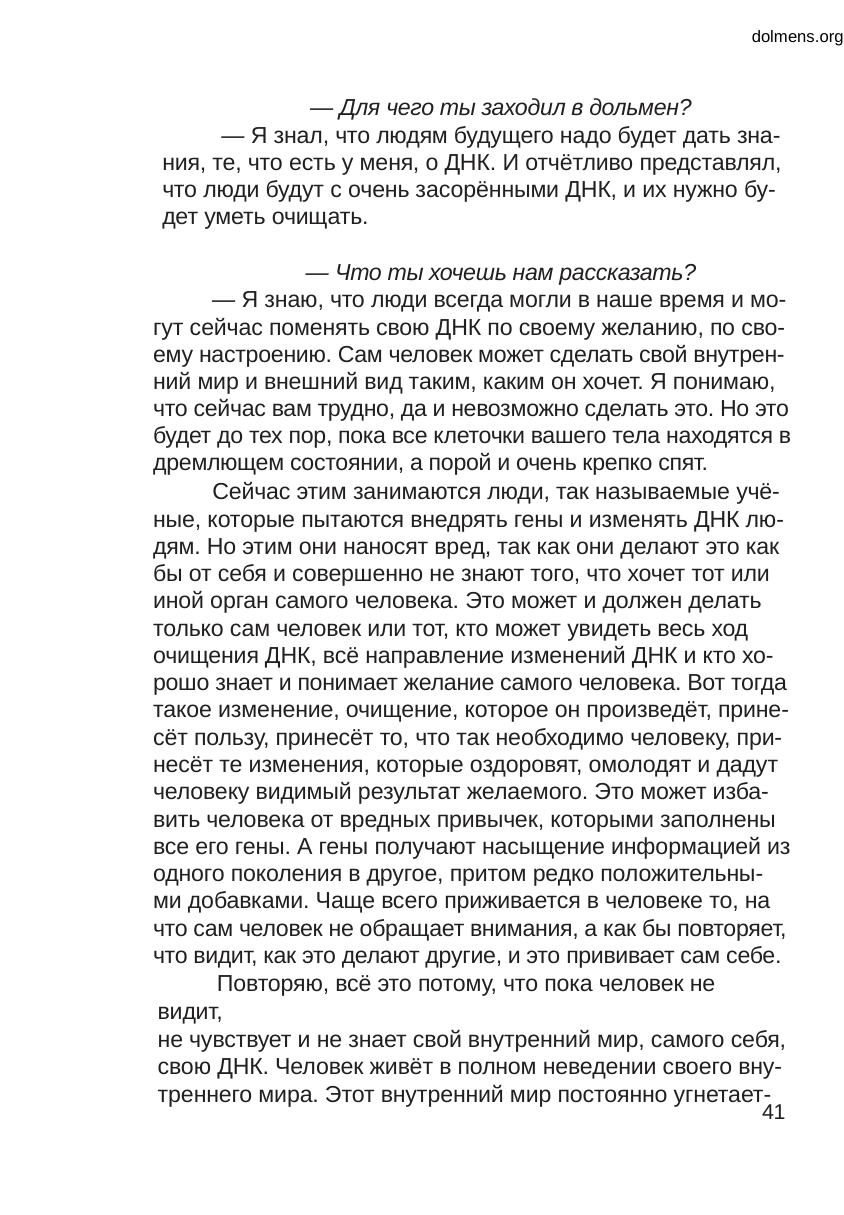

dolmens.org

— Для чего ты заходил в дольмен?

— Я знал, что людям будущего надо будет дать зна-
ния, те, что есть у меня, о ДНК. И отчётливо представлял,
что люди будут с очень засорёнными ДНК, и их нужно бу-
дет уметь очищать.

— Что ты хочешь нам рассказать?

— Я знаю, что люди всегда могли в наше время и мо-
гут сейчас поменять свою ДНК по своему желанию, по сво-
ему настроению. Сам человек может сделать свой внутрен-
ний мир и внешний вид таким, каким он хочет. Я понимаю,
что сейчас вам трудно, да и невозможно сделать это. Но это
будет до тех пор, пока все клеточки вашего тела находятся в
дремлющем состоянии, а порой и очень крепко спят.

Сейчас этим занимаются люди, так называемые учё-
ные, которые пытаются внедрять гены и изменять ДНК лю-
дям. Но этим они наносят вред, так как они делают это как
бы от себя и совершенно не знают того, что хочет тот или
иной орган самого человека. Это может и должен делать
только сам человек или тот, кто может увидеть весь ход
очищения ДНК, всё направление изменений ДНК и кто хо-
рошо знает и понимает желание самого человека. Вот тогда
такое изменение, очищение, которое он произведёт, прине-
сёт пользу, принесёт то, что так необходимо человеку, при-
несёт те изменения, которые оздоровят, омолодят и дадут
человеку видимый результат желаемого. Это может изба-
вить человека от вредных привычек, которыми заполнены
все его гены. А гены получают насыщение информацией из
одного поколения в другое, притом редко положительны-
ми добавками. Чаще всего приживается в человеке то, на
что сам человек не обращает внимания, а как бы повторяет,
что видит, как это делают другие, и это прививает сам себе.

Повторяю, всё это потому, что пока человек не видит,
не чувствует и не знает свой внутренний мир, самого себя,
свою ДНК. Человек живёт в полном неведении своего вну-
треннего мира. Этот внутренний мир постоянно угнетает-

41